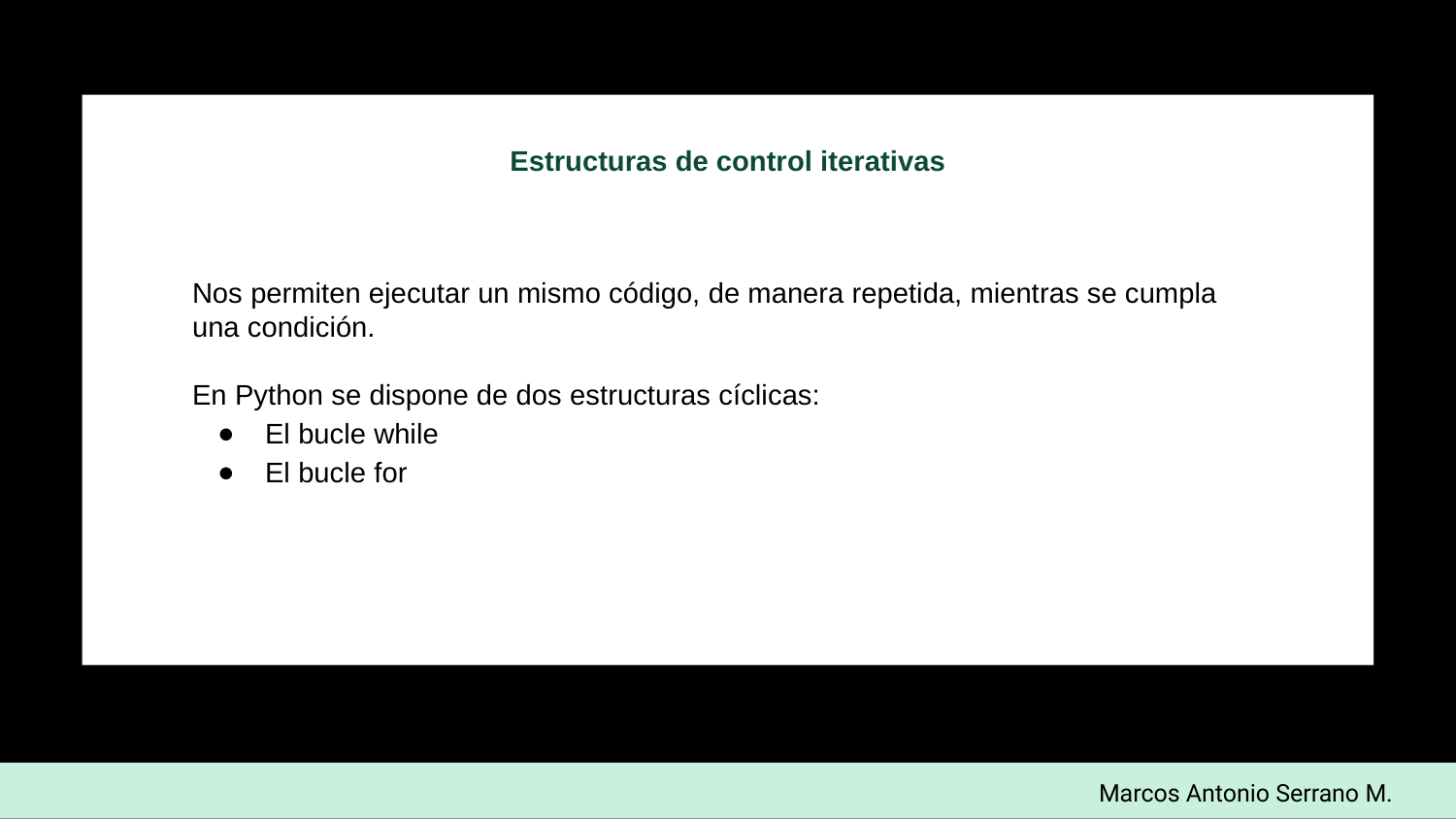

Estructuras de control iterativas
Nos permiten ejecutar un mismo código, de manera repetida, mientras se cumpla una condición.

En Python se dispone de dos estructuras cíclicas:
El bucle while
El bucle for

Marcos Antonio Serrano M.